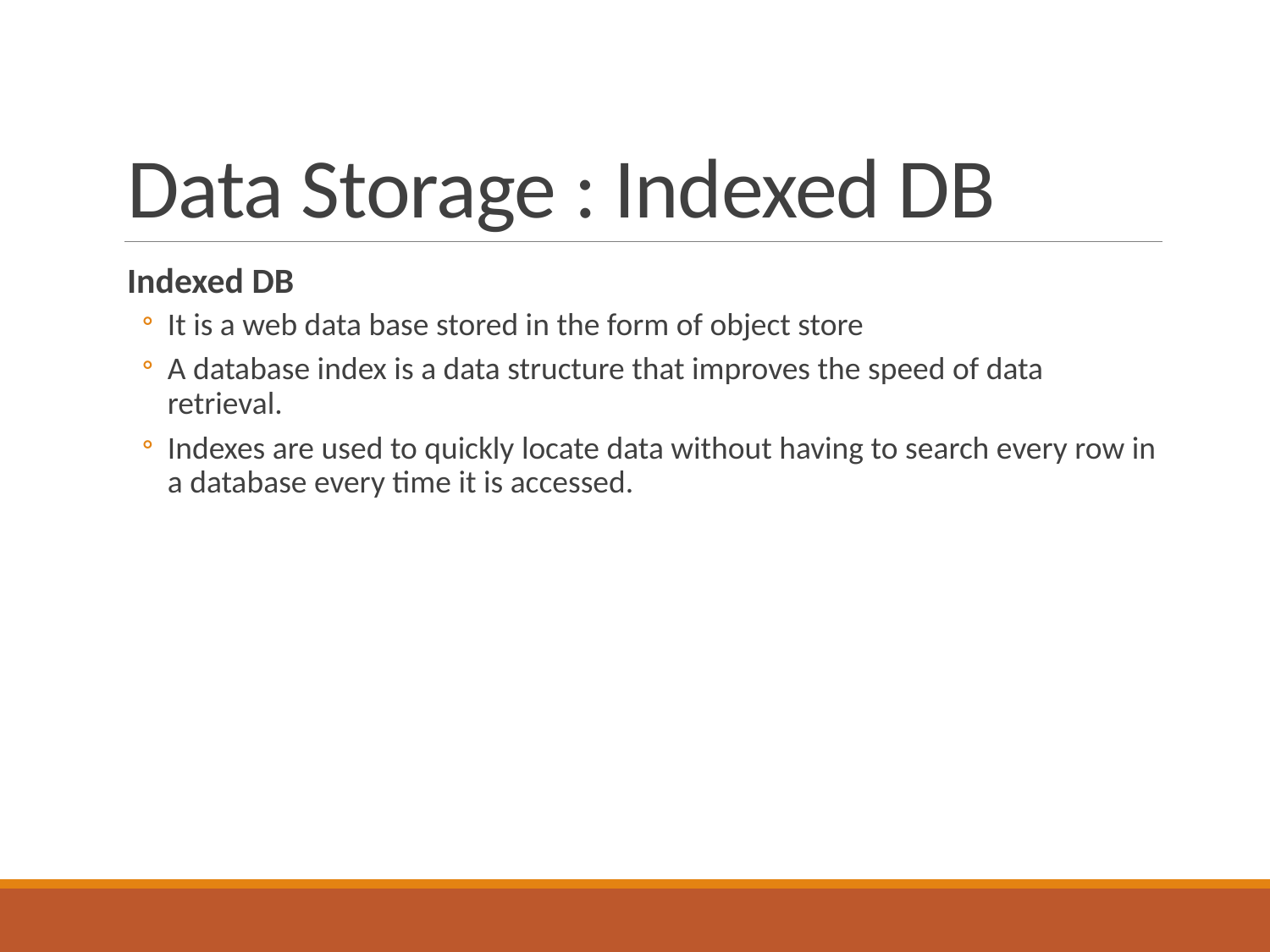

# Data Storage : Indexed DB
Indexed DB
It is a web data base stored in the form of object store
A database index is a data structure that improves the speed of data retrieval.
Indexes are used to quickly locate data without having to search every row in a database every time it is accessed.